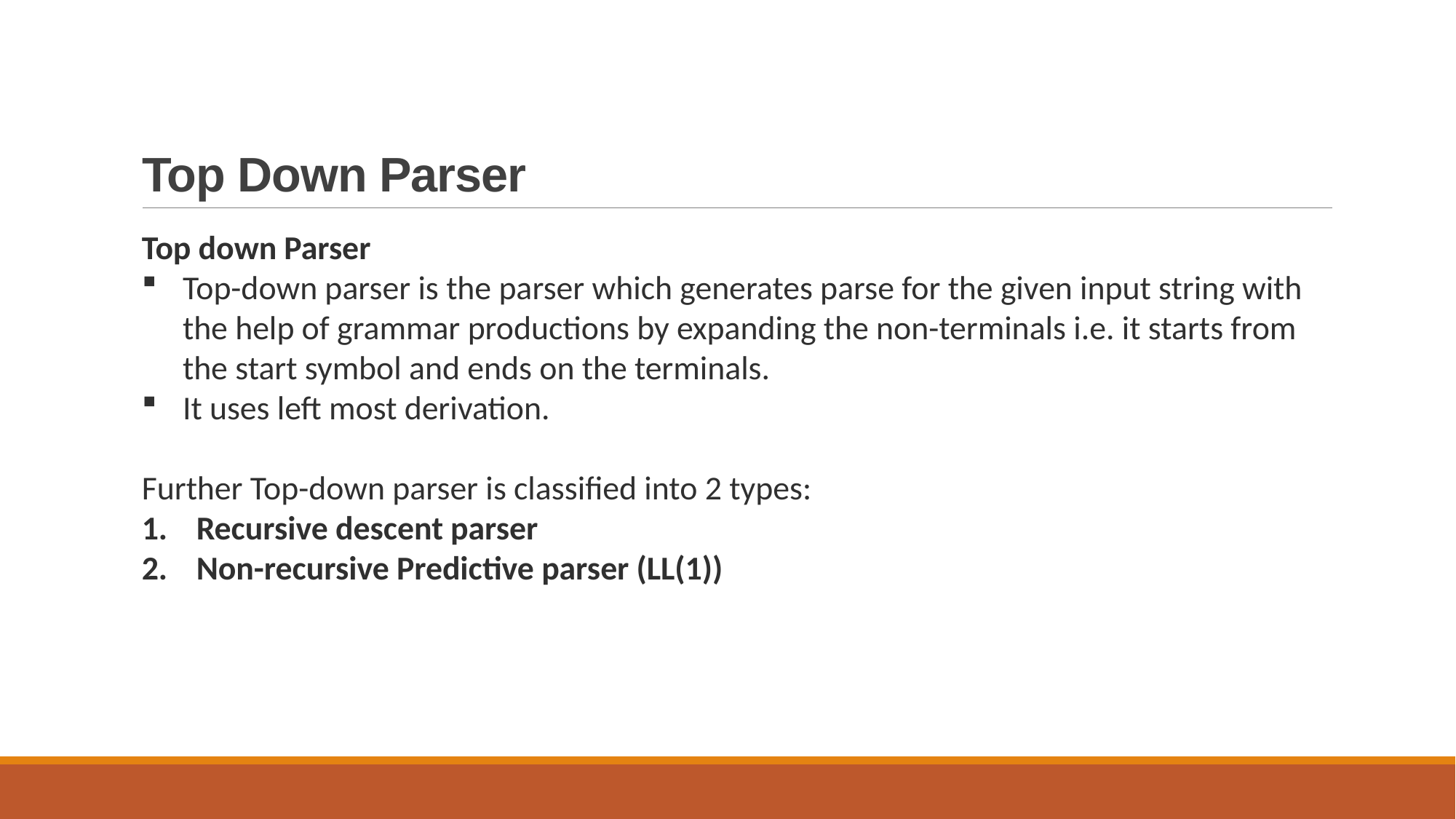

# Top Down Parser
Top down Parser
Top-down parser is the parser which generates parse for the given input string with the help of grammar productions by expanding the non-terminals i.e. it starts from the start symbol and ends on the terminals.
It uses left most derivation.

Further Top-down parser is classified into 2 types:
Recursive descent parser
Non-recursive Predictive parser (LL(1))